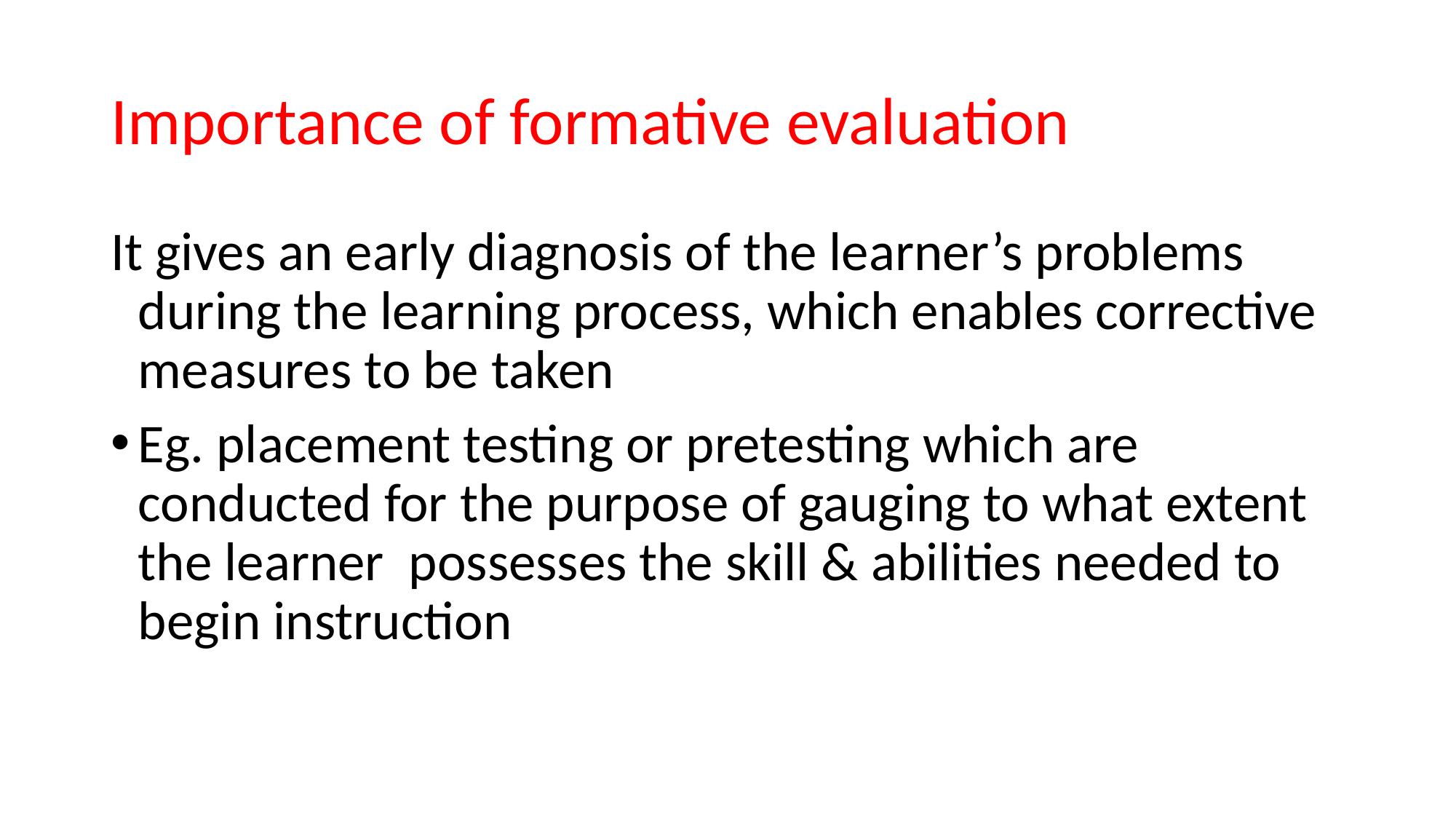

# Importance of formative evaluation
It gives an early diagnosis of the learner’s problems during the learning process, which enables corrective measures to be taken
Eg. placement testing or pretesting which are conducted for the purpose of gauging to what extent the learner  possesses the skill & abilities needed to begin instruction